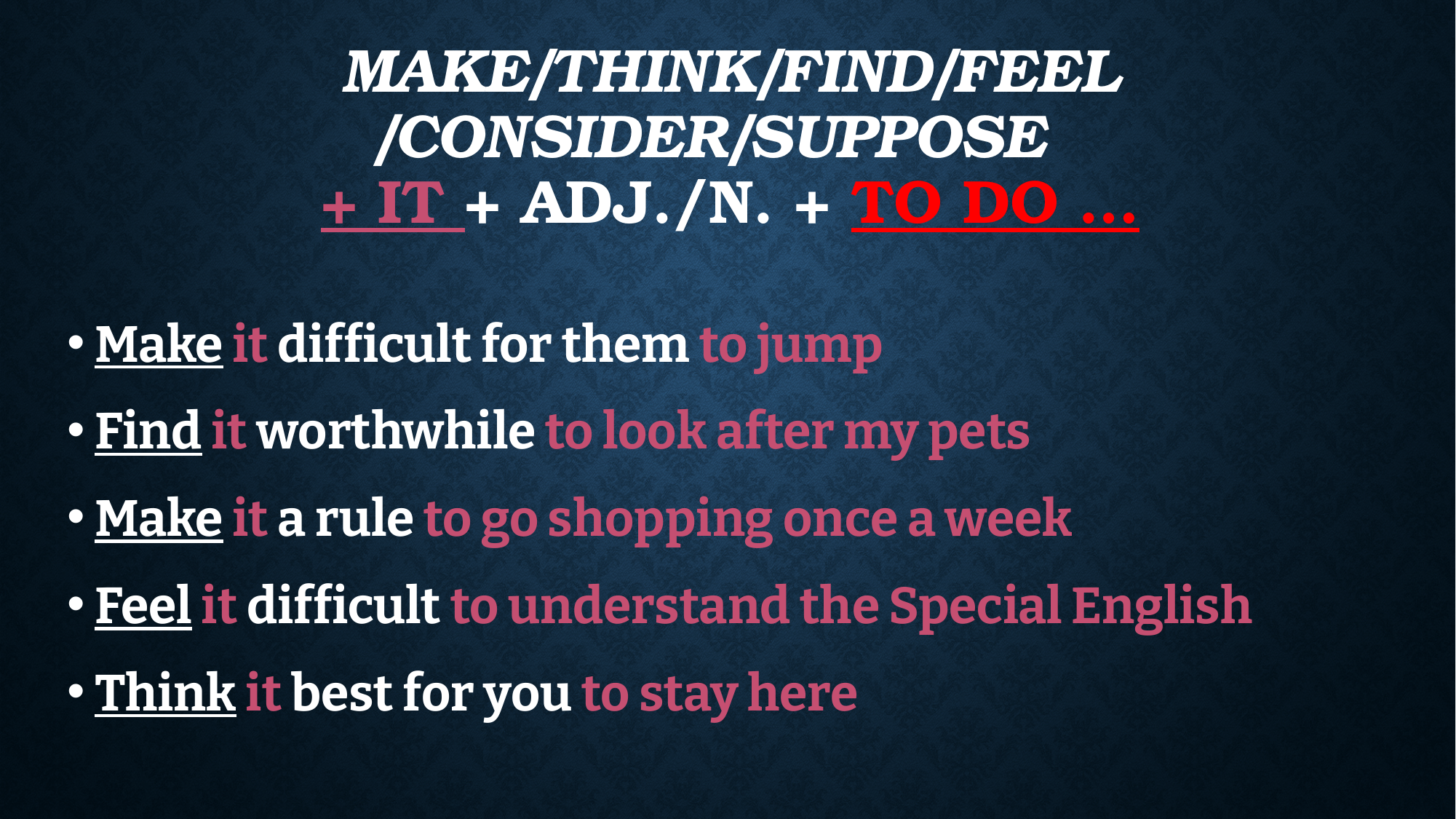

# Make/think/find/feel /consider/suppose + it + adj./n. + to do …
Make it difficult for them to jump
Find it worthwhile to look after my pets
Make it a rule to go shopping once a week
Feel it difficult to understand the Special English
Think it best for you to stay here